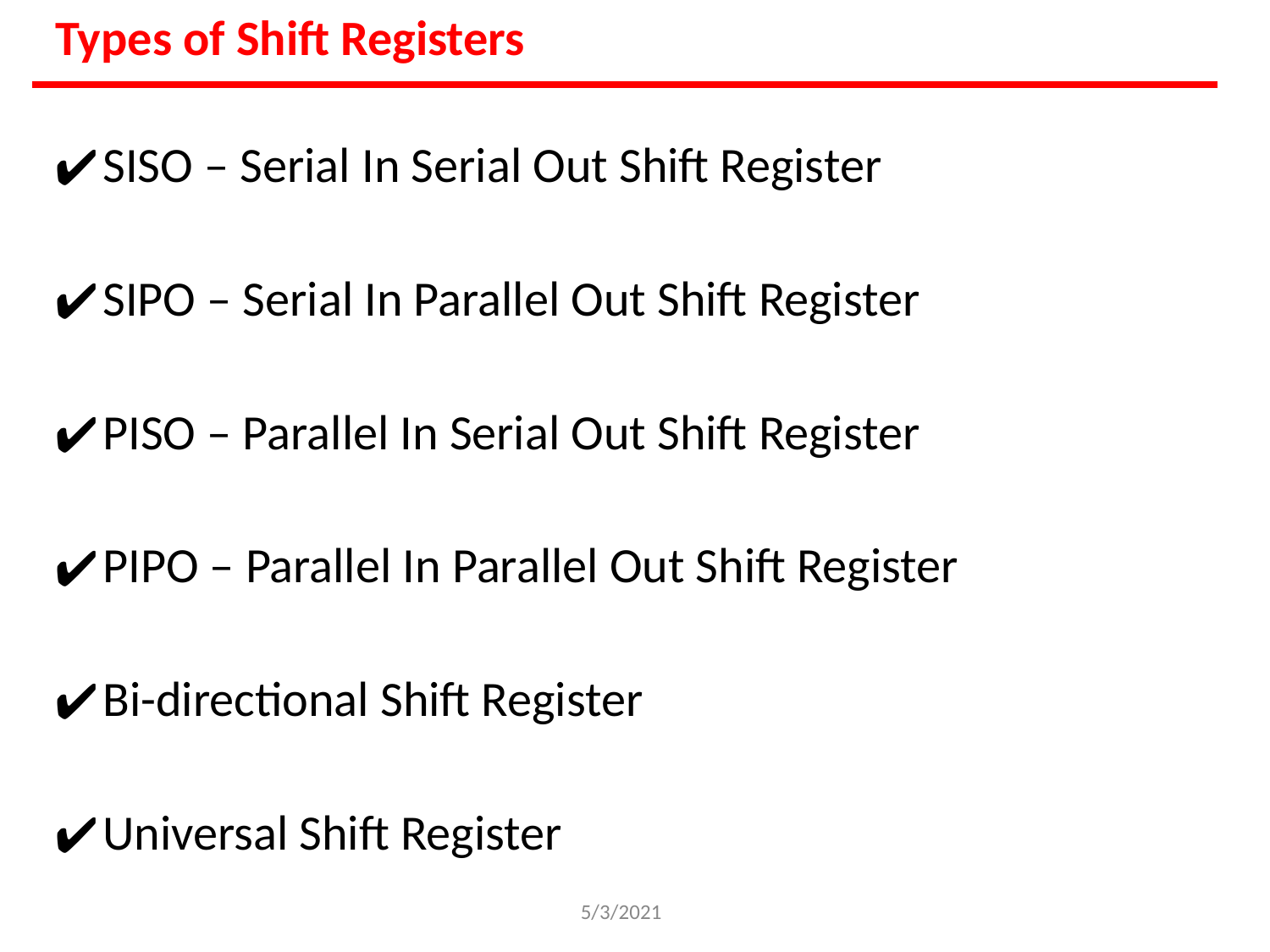

Types of Shift Registers

SISO – Serial In Serial Out Shift Register

SIPO – Serial In Parallel Out Shift Register

PISO – Parallel In Serial Out Shift Register

PIPO – Parallel In Parallel Out Shift Register

Bi-directional Shift Register

Universal Shift Register

5/3/2021